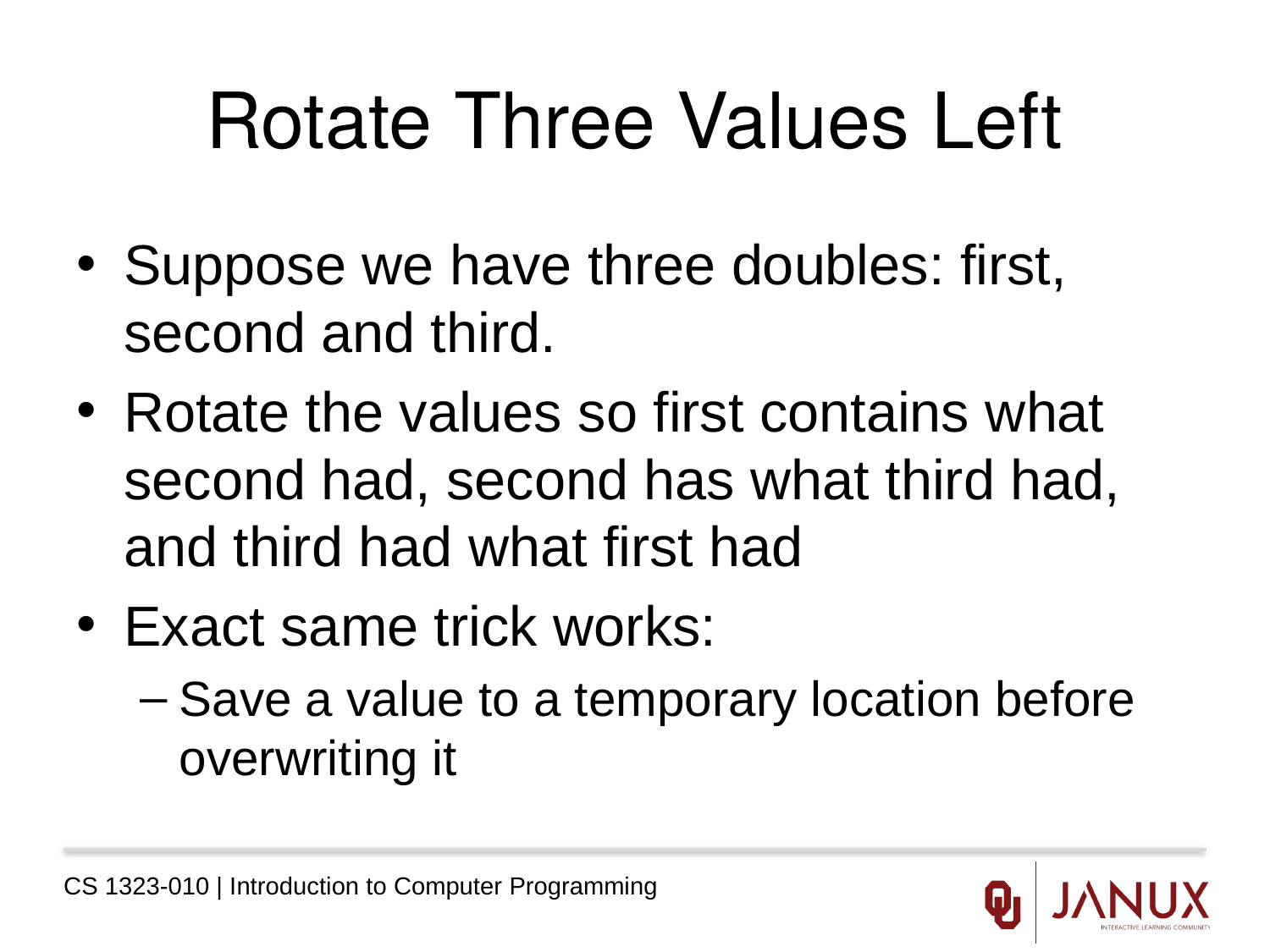

# Rotate Three Values Left
Suppose we have three doubles: first, second and third.
Rotate the values so first contains what second had, second has what third had, and third had what first had
Exact same trick works:
Save a value to a temporary location before overwriting it